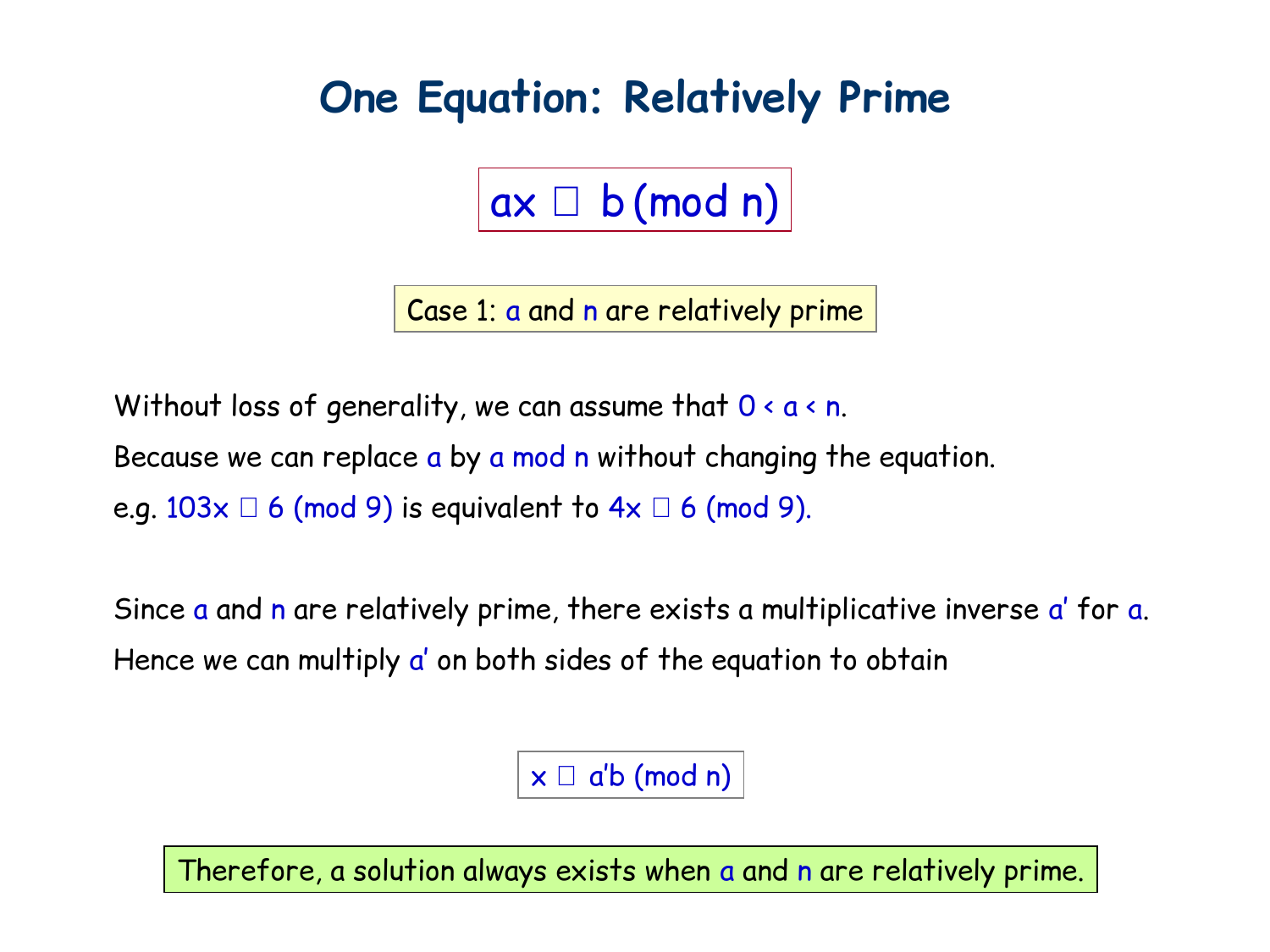

One Equation: Relatively Prime
ax ≡ b (mod n)
Case 1: a and n are relatively prime
Without loss of generality, we can assume that 0 < a < n.
Because we can replace a by a mod n without changing the equation.
e.g. 103x ≡ 6 (mod 9) is equivalent to 4x ≡ 6 (mod 9).

Since a and n are relatively prime, there exists a multiplicative inverse a’ for a.
Hence we can multiply a’ on both sides of the equation to obtain
x ≡ a’b (mod n)
Therefore, a solution always exists when a and n are relatively prime.